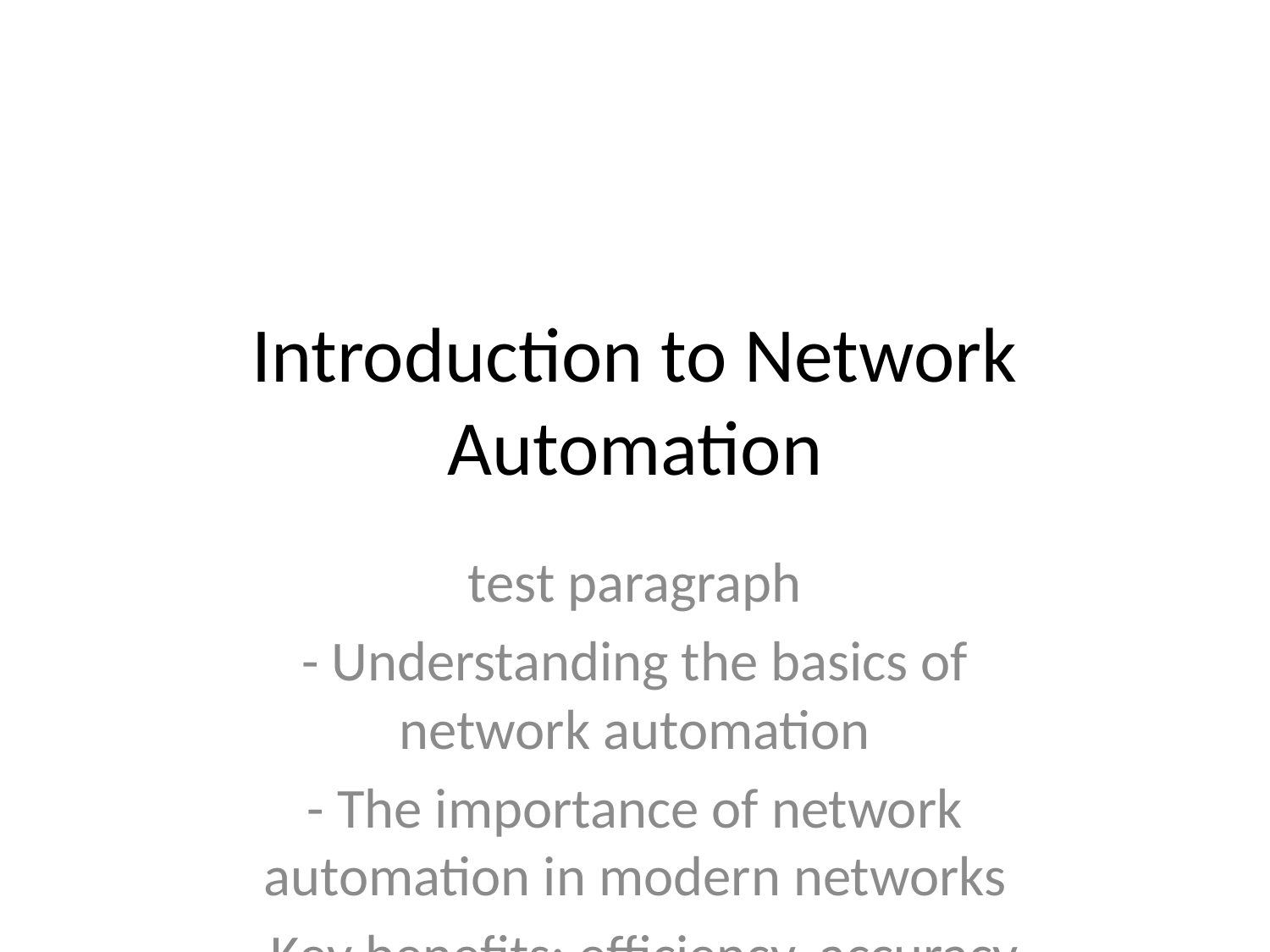

# Introduction to Network Automation
test paragraph
- Understanding the basics of network automation
- The importance of network automation in modern networks
- Key benefits: efficiency, accuracy, and scalability